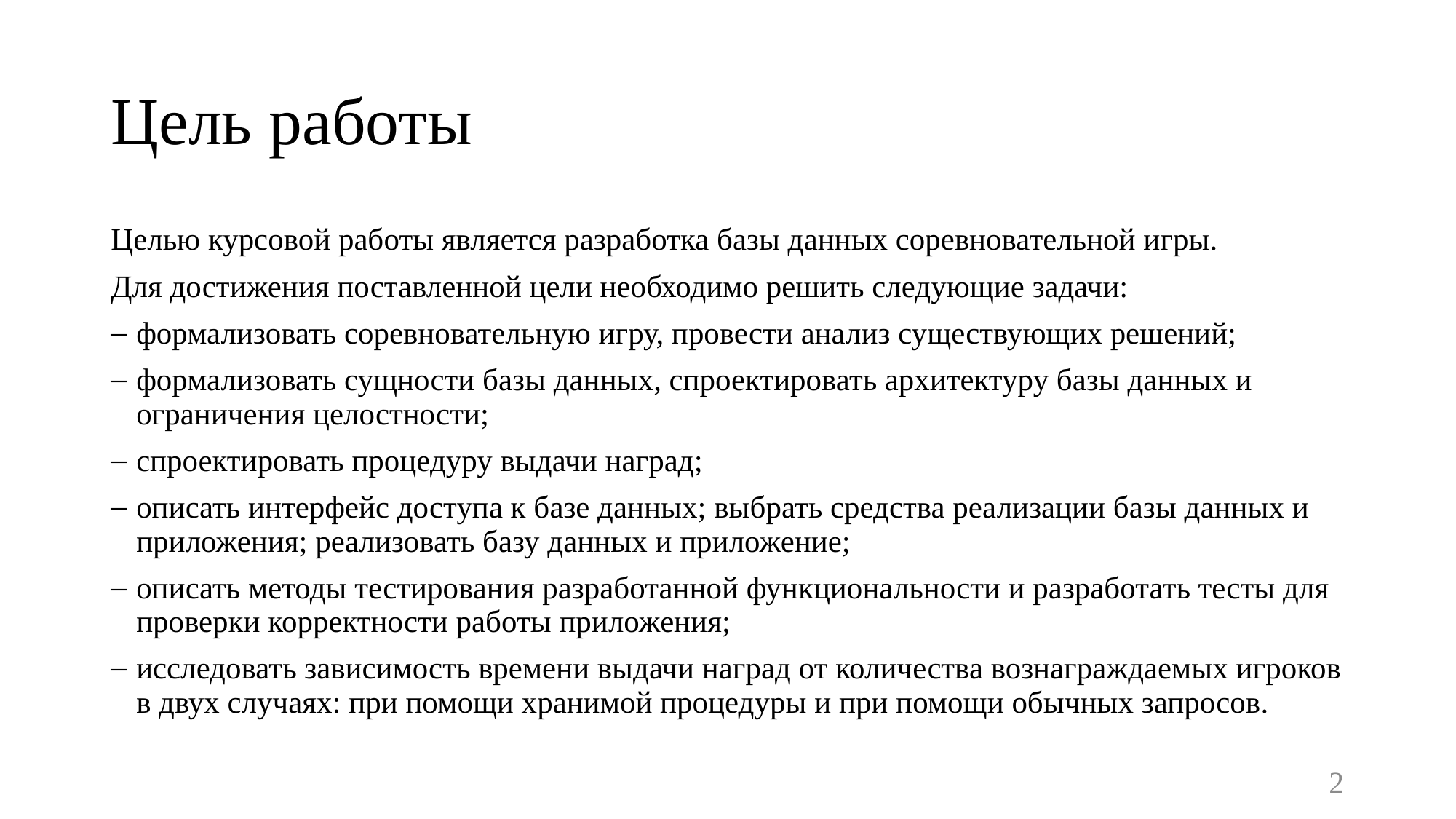

# Цель работы
Целью курсовой работы является разработка базы данных соревновательной игры.
Для достижения поставленной цели необходимо решить следующие задачи:
формализовать соревновательную игру, провести анализ существующих решений;
формализовать сущности базы данных, спроектировать архитектуру базы данных и ограничения целостности;
спроектировать процедуру выдачи наград;
описать интерфейс доступа к базе данных; выбрать средства реализации базы данных и приложения; реализовать базу данных и приложение;
описать методы тестирования разработанной функциональности и разработать тесты для проверки корректности работы приложения;
исследовать зависимость времени выдачи наград от количества вознаграждаемых игроков в двух случаях: при помощи хранимой процедуры и при помощи обычных запросов.
2